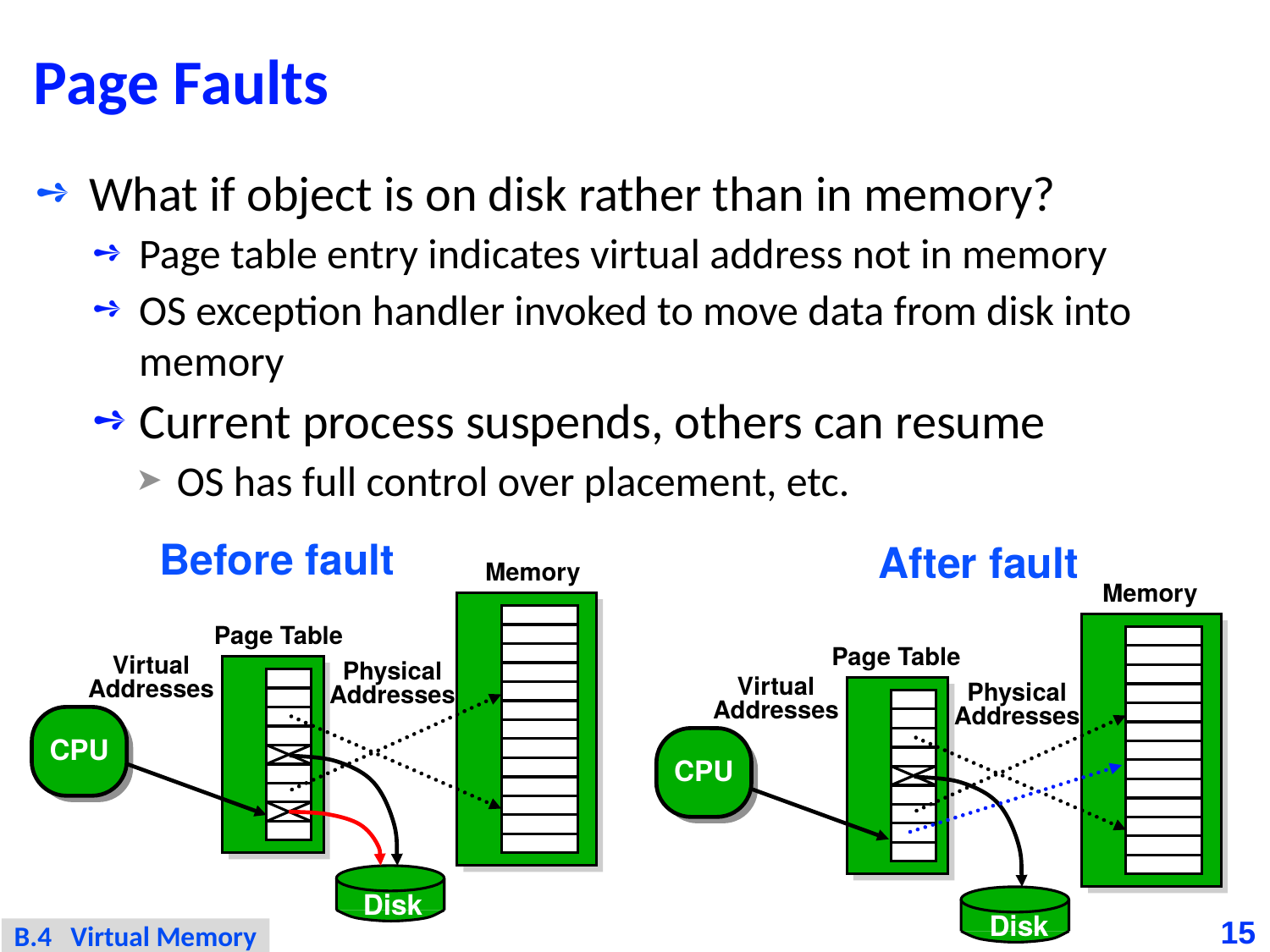

# Page Faults
What if object is on disk rather than in memory?
Page table entry indicates virtual address not in memory
OS exception handler invoked to move data from disk into memory
Current process suspends, others can resume
OS has full control over placement, etc.

Before fault
After fault
Memory
Memory

Page Table

Page Table

Virtual
Addresses
Physical
Addresses

Virtual
Addresses
Physical
Addresses

CPU

CPU

Disk

Disk
15

B.4   Virtual Memory